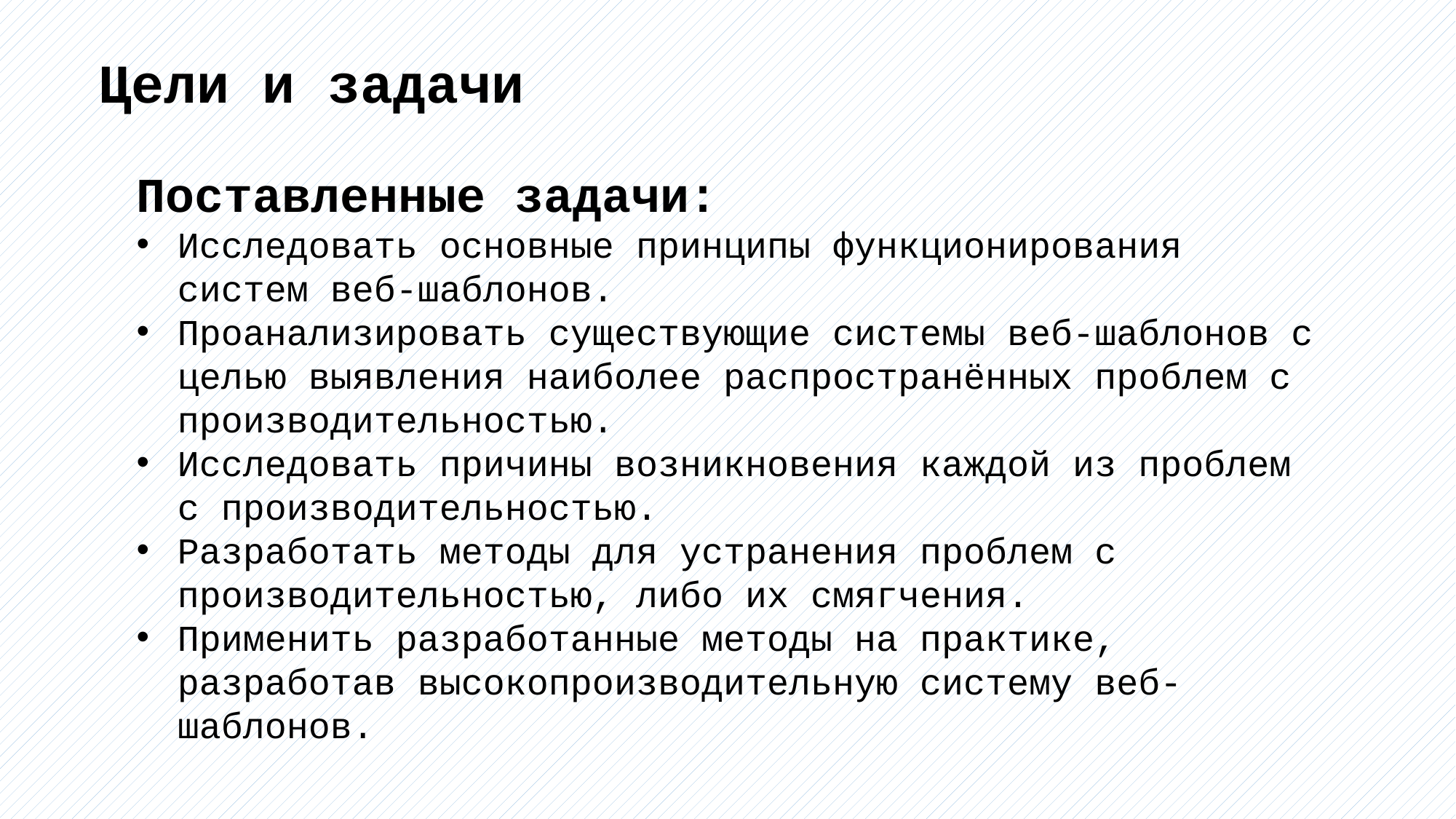

Цели и задачи
Поставленные задачи:
Исследовать основные принципы функционирования систем веб-шаблонов.
Проанализировать существующие системы веб-шаблонов с целью выявления наиболее распространённых проблем с производительностью.
Исследовать причины возникновения каждой из проблем с производительностью.
Разработать методы для устранения проблем с производительностью, либо их смягчения.
Применить разработанные методы на практике, разработав высокопроизводительную систему веб-шаблонов.